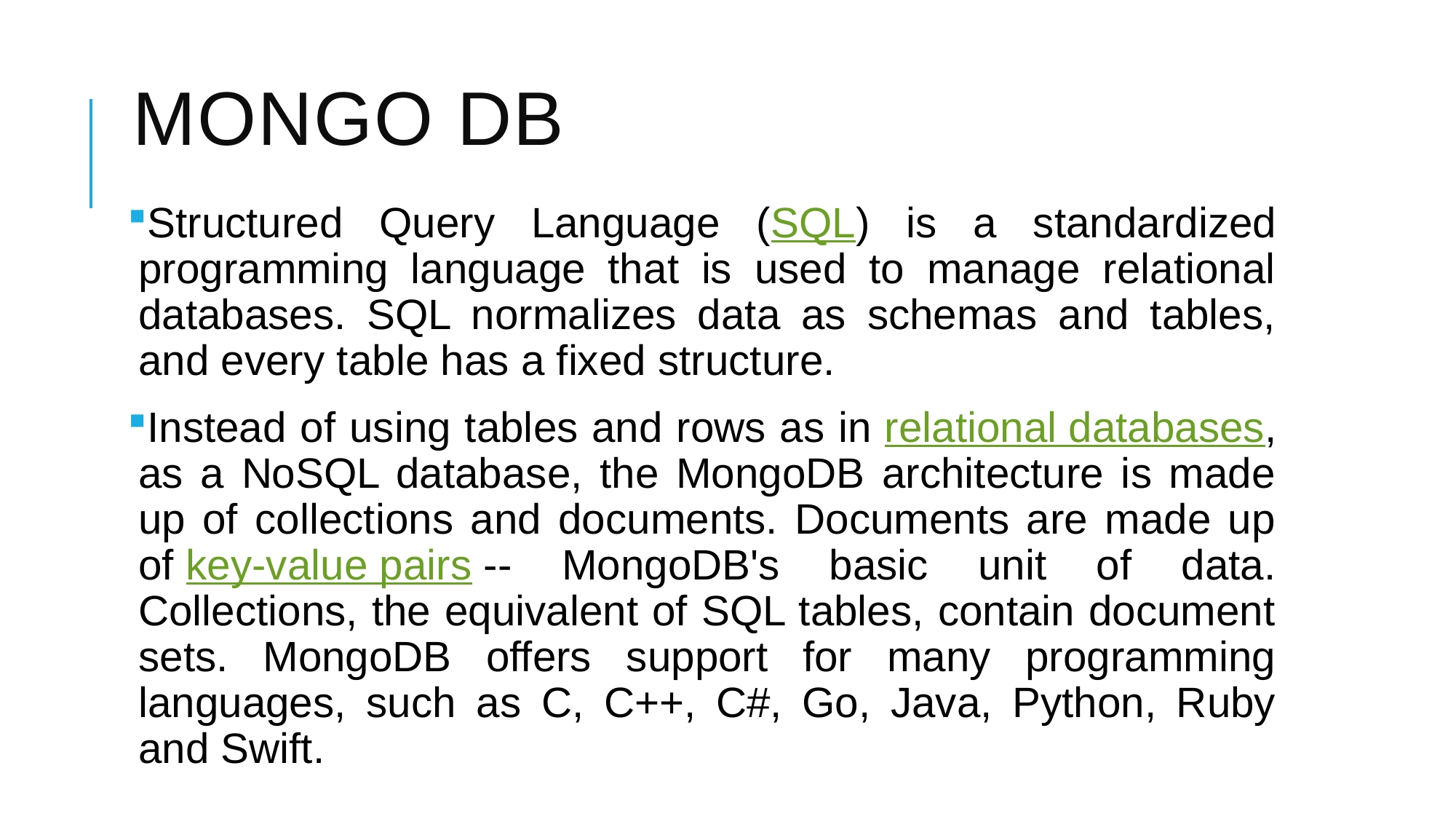

# Mongo DB
Structured Query Language (SQL) is a standardized programming language that is used to manage relational databases. SQL normalizes data as schemas and tables, and every table has a fixed structure.
Instead of using tables and rows as in relational databases, as a NoSQL database, the MongoDB architecture is made up of collections and documents. Documents are made up of key-value pairs -- MongoDB's basic unit of data. Collections, the equivalent of SQL tables, contain document sets. MongoDB offers support for many programming languages, such as C, C++, C#, Go, Java, Python, Ruby and Swift.